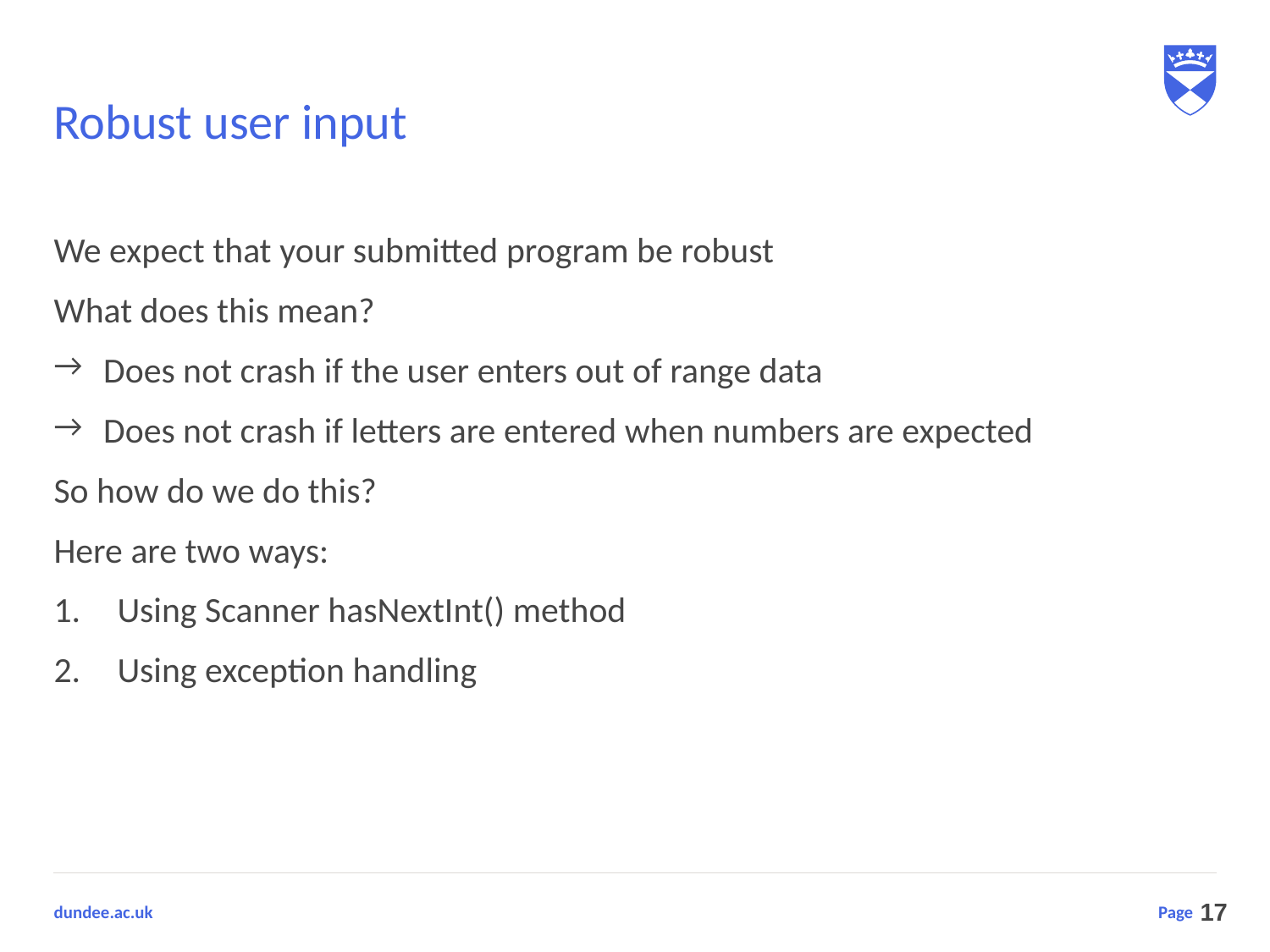

# Robust user input
We expect that your submitted program be robust
What does this mean?
Does not crash if the user enters out of range data
Does not crash if letters are entered when numbers are expected
So how do we do this?
Here are two ways:
Using Scanner hasNextInt() method
Using exception handling
17